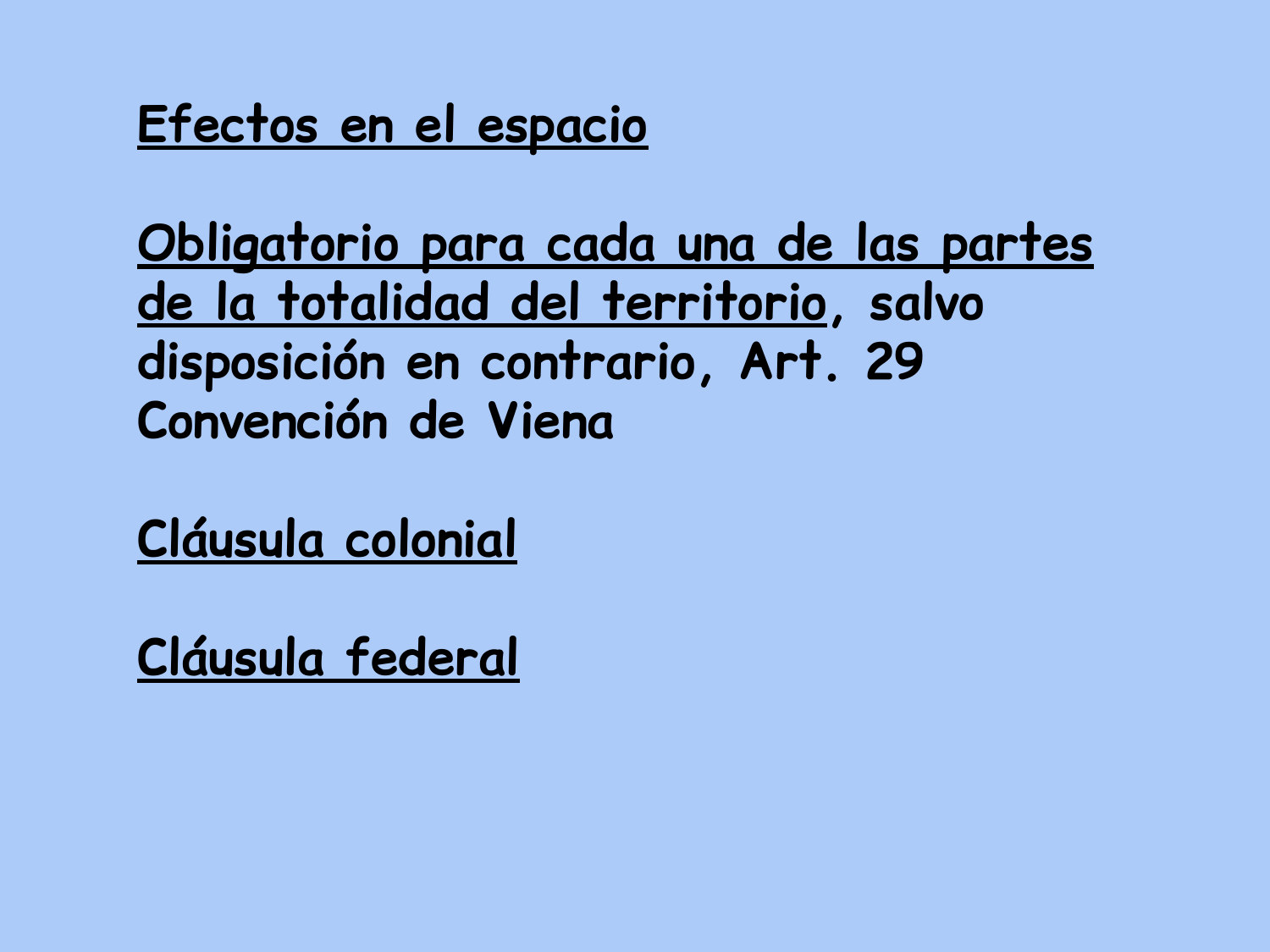

Efectos en el espacio

Obligatorio para cada una de las partes de la totalidad del territorio, salvo disposición en contrario, Art. 29 Convención de Viena

Cláusula colonial

Cláusula federal